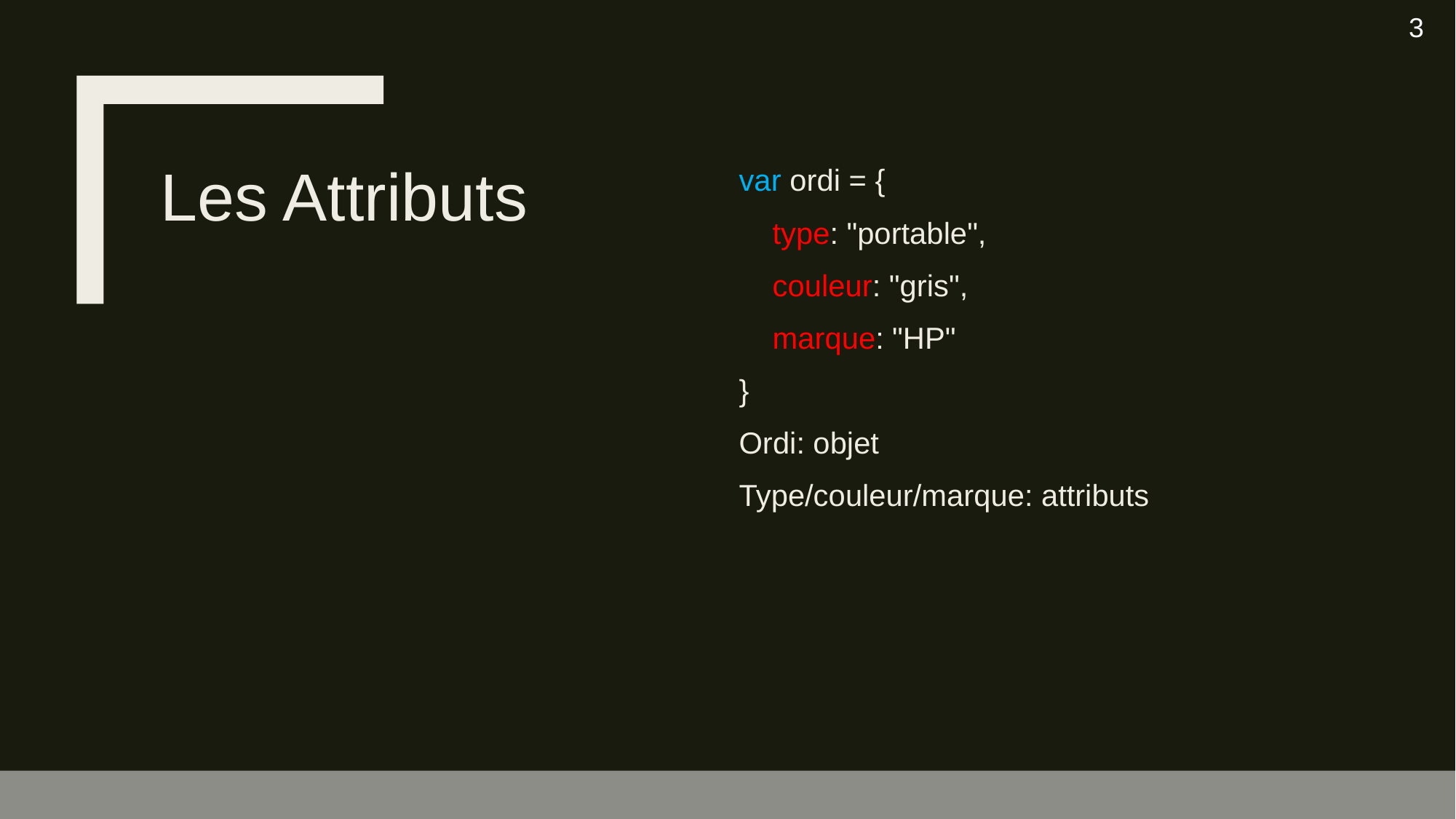

3

# Les Attributs
var ordi = {
    type: "portable",
    couleur: "gris",
    marque: "HP"
}
Ordi: objet
Type/couleur/marque: attributs